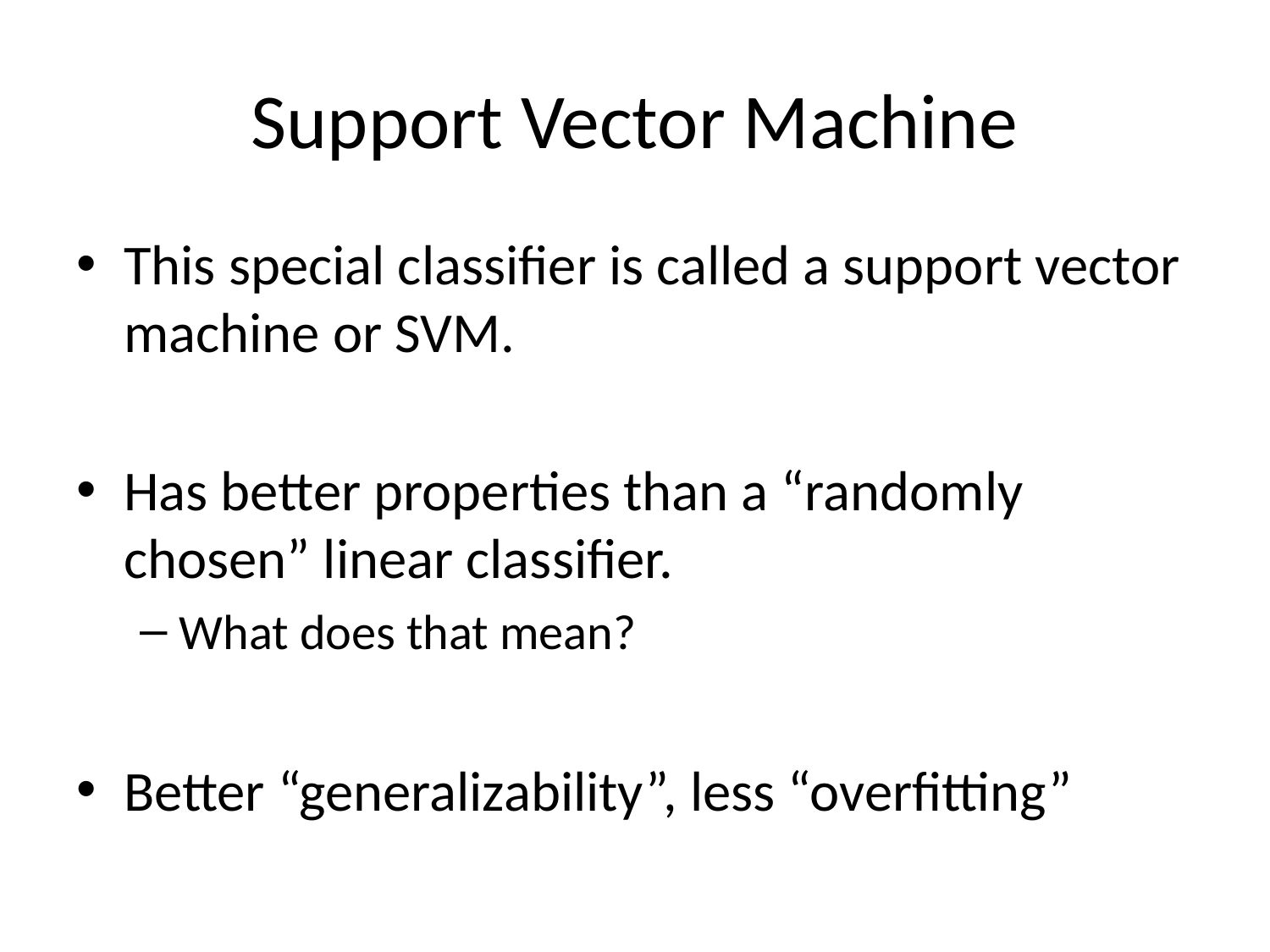

# Support Vector Machine
This special classifier is called a support vector machine or SVM.

Has better properties than a “randomly chosen” linear classifier.
What does that mean?

Better “generalizability”, less “overfitting”